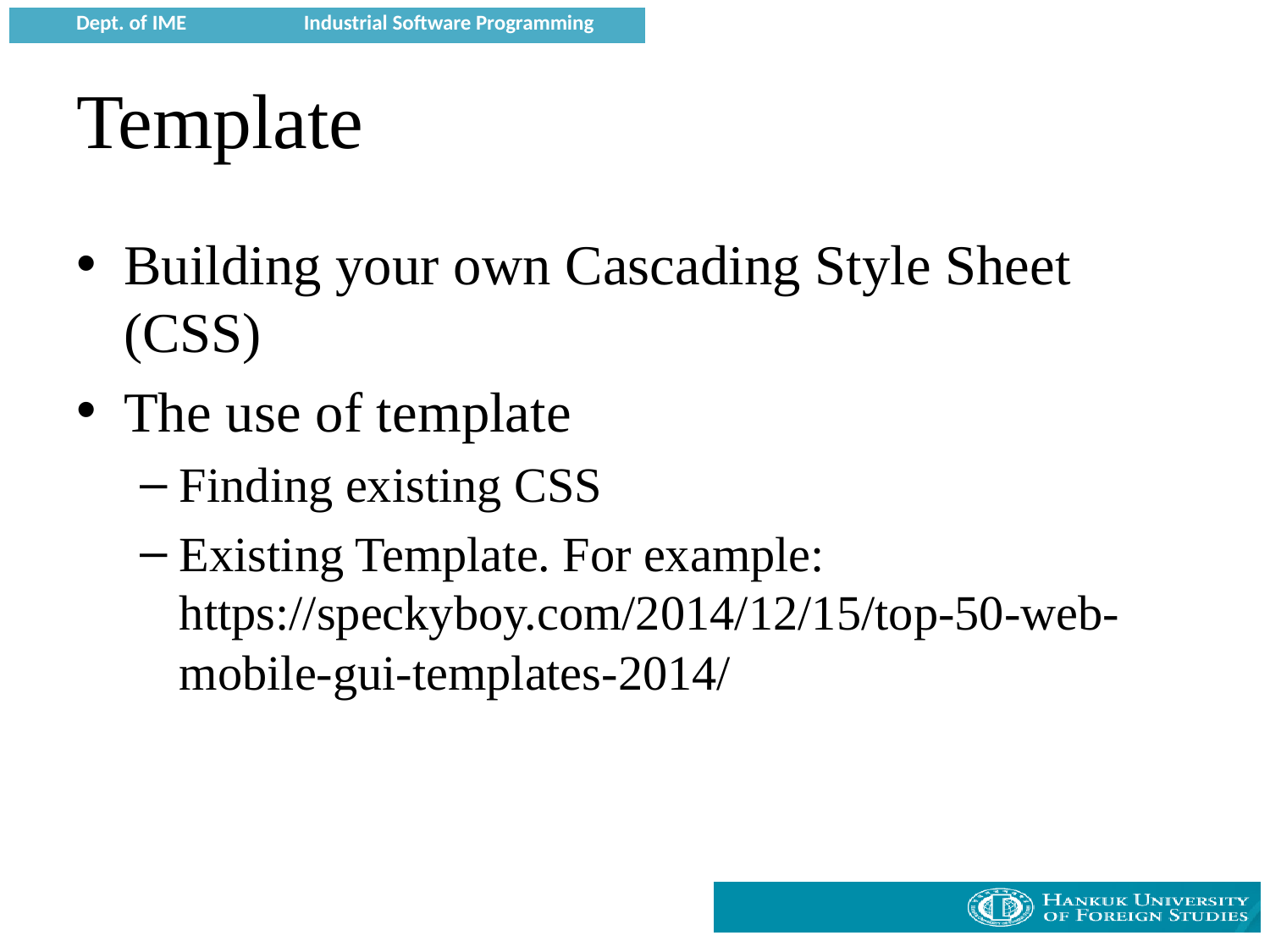

# Template
Building your own Cascading Style Sheet (CSS)
The use of template
Finding existing CSS
Existing Template. For example: https://speckyboy.com/2014/12/15/top-50-web-mobile-gui-templates-2014/